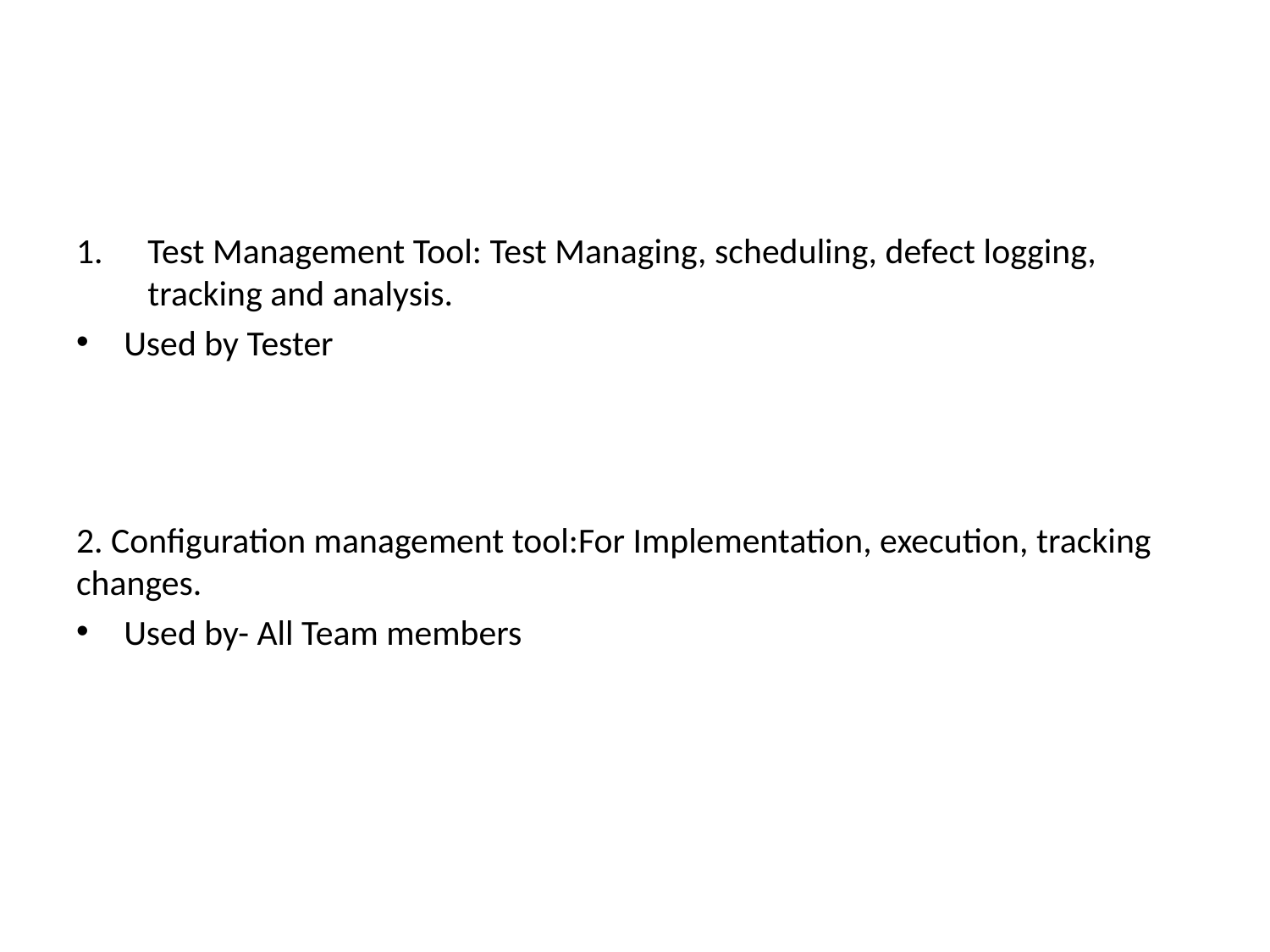

#
Test Management Tool: Test Managing, scheduling, defect logging, tracking and analysis.
Used by Tester

2. Configuration management tool:For Implementation, execution, tracking changes.
Used by- All Team members